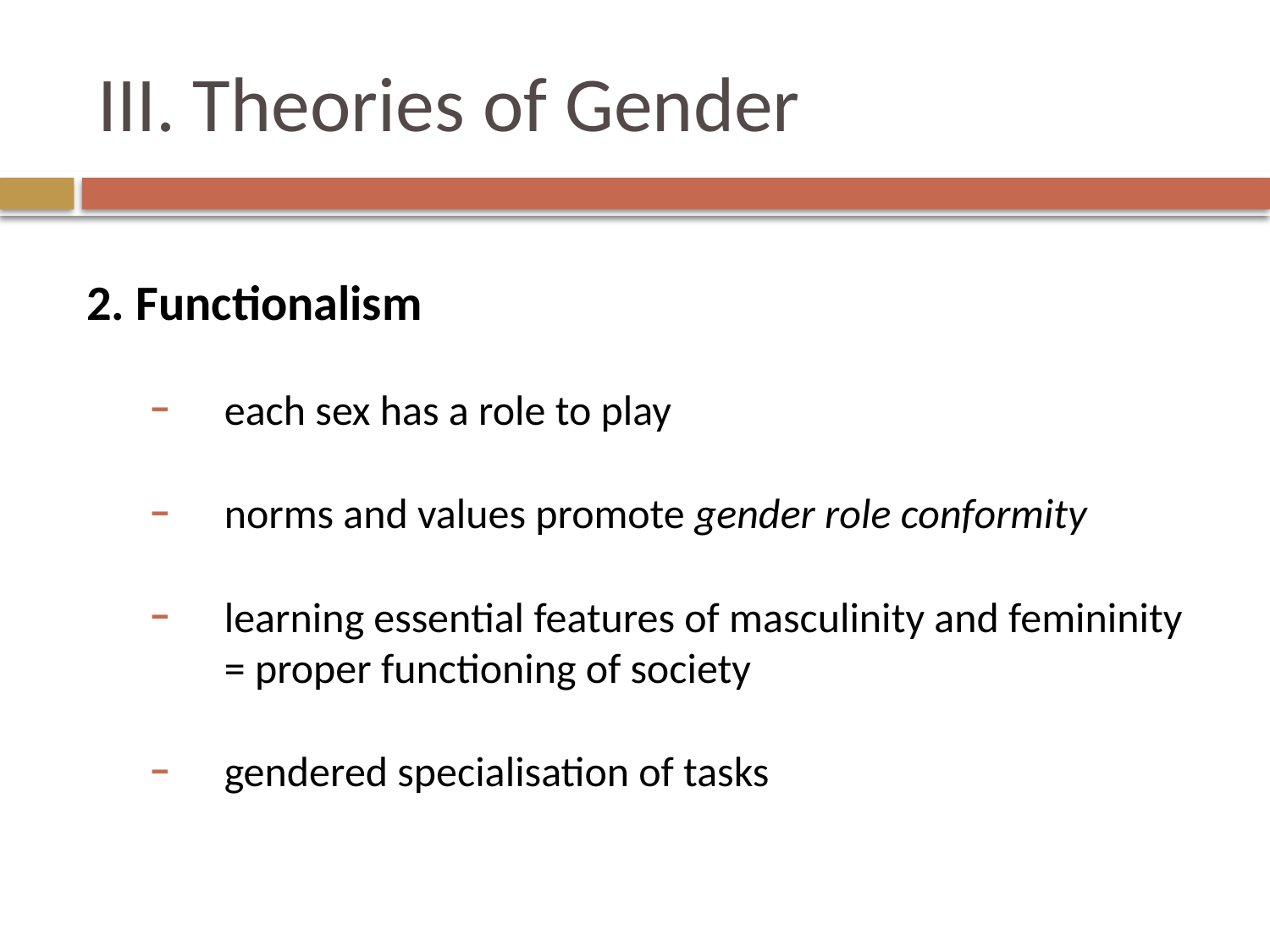

# III. Theories of Gender
2. Functionalism
each sex has a role to play
norms and values promote gender role conformity
learning essential features of masculinity and femininity
= proper functioning of society
gendered specialisation of tasks